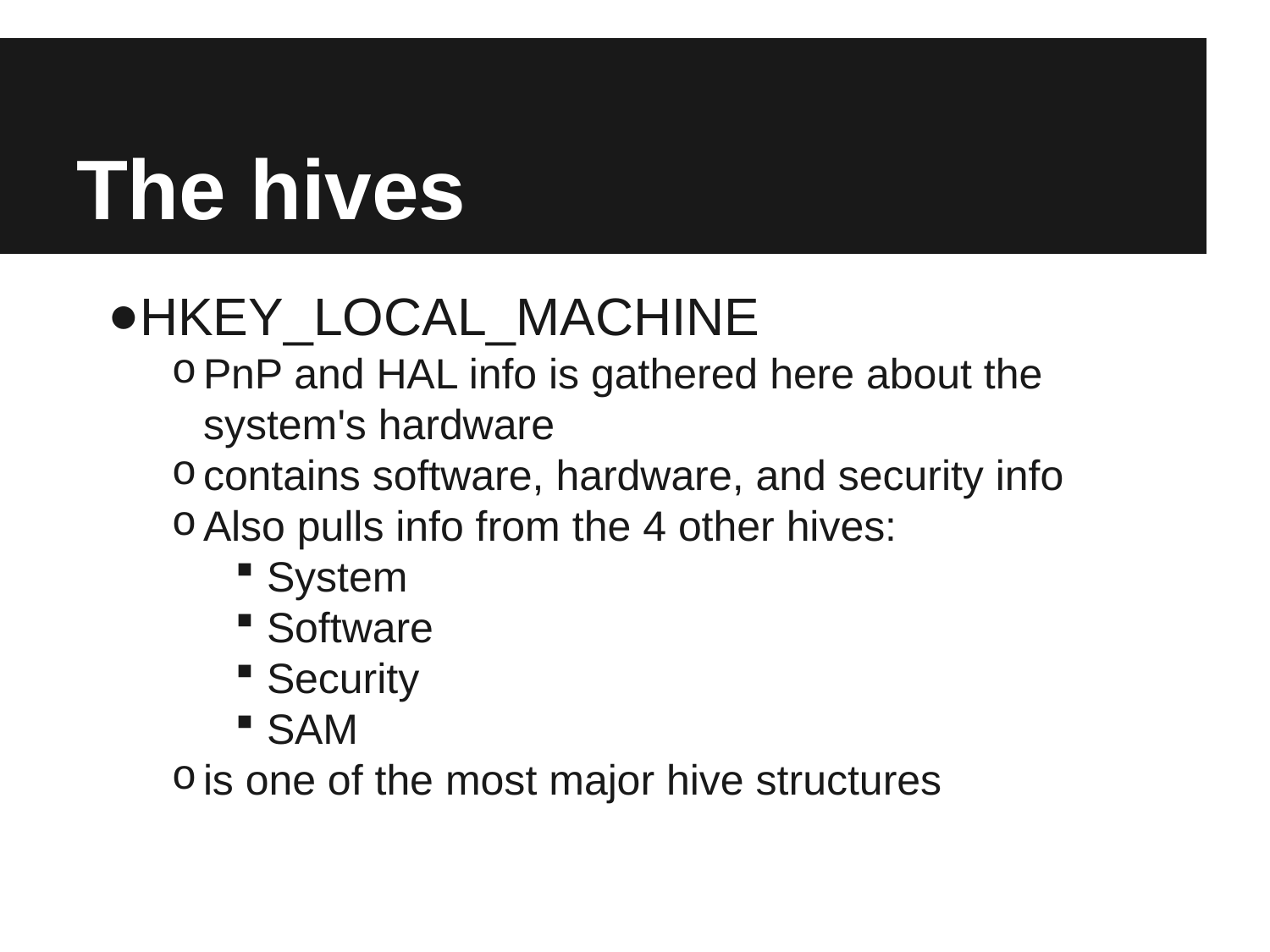

# The hives
HKEY_LOCAL_MACHINE
PnP and HAL info is gathered here about the system's hardware
contains software, hardware, and security info
Also pulls info from the 4 other hives:
System
Software
Security
SAM
is one of the most major hive structures